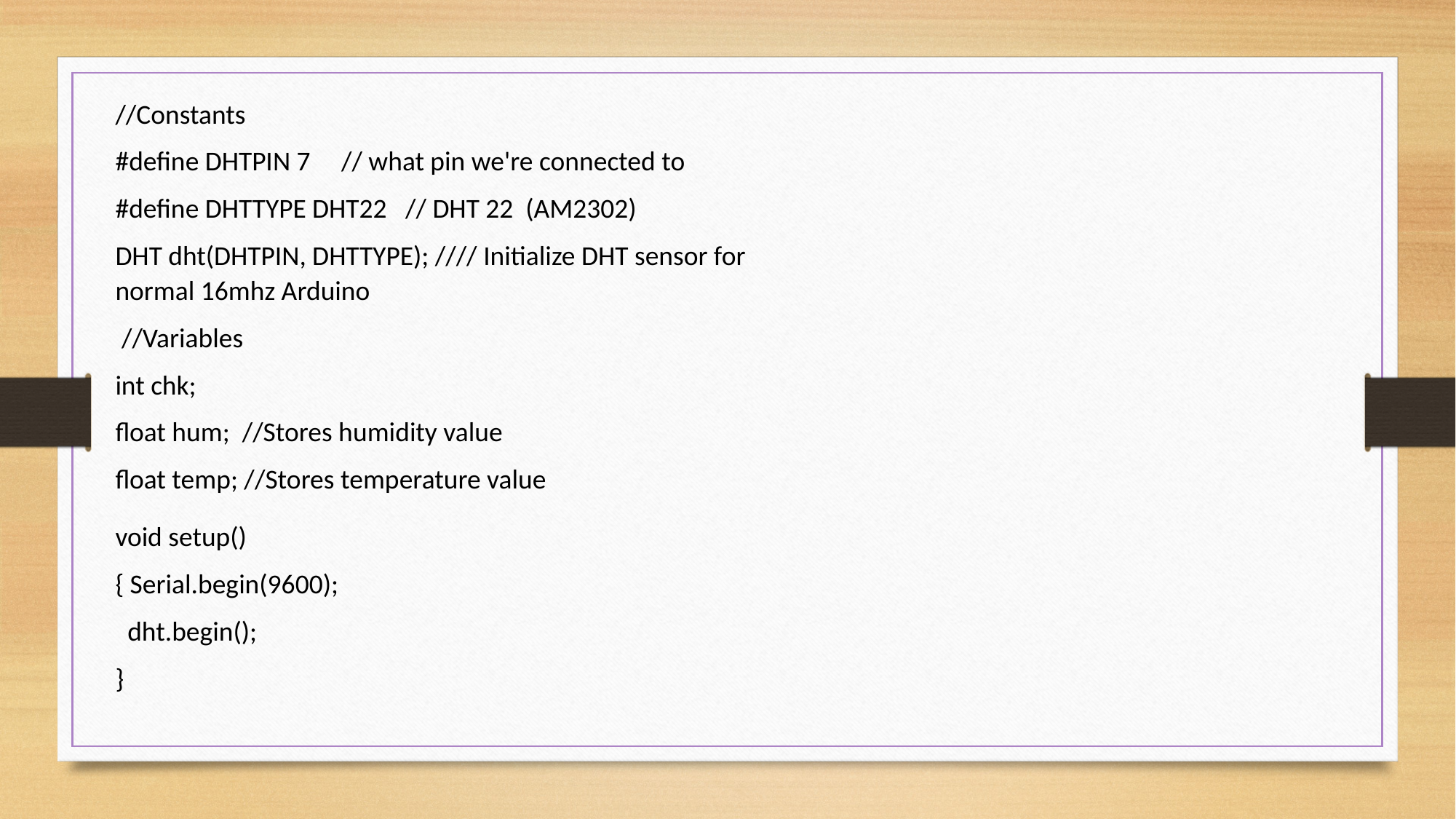

//Constants
#define DHTPIN 7     // what pin we're connected to
#define DHTTYPE DHT22   // DHT 22  (AM2302)
DHT dht(DHTPIN, DHTTYPE); //// Initialize DHT sensor for normal 16mhz Arduino
 //Variables
int chk;
float hum;  //Stores humidity value
float temp; //Stores temperature value
void setup()
{ Serial.begin(9600);
  dht.begin();
}